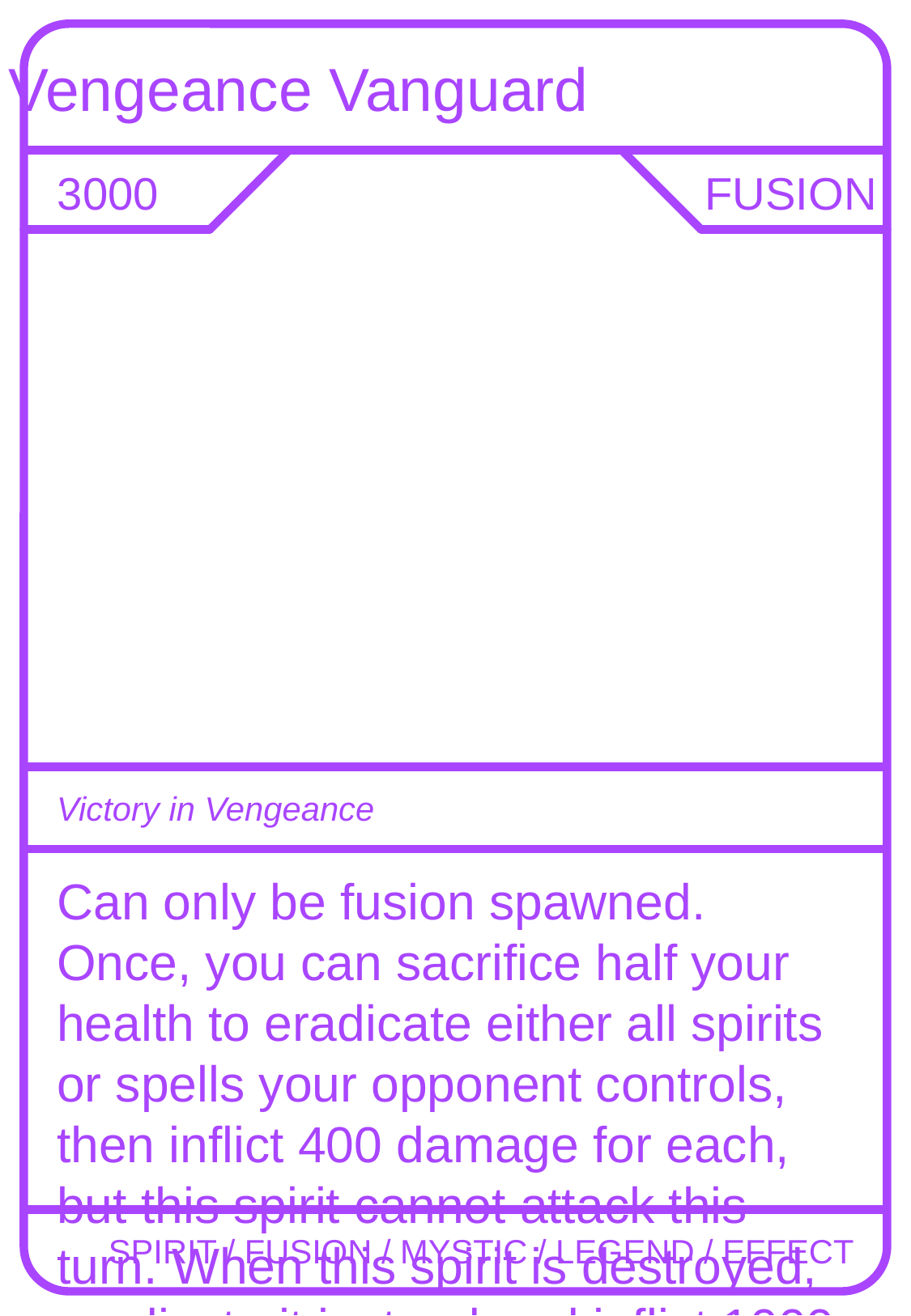

Vengeance Vanguard
3000
FUSION
Victory in Vengeance
Can only be fusion spawned. Once, you can sacrifice half your health to eradicate either all spirits or spells your opponent controls, then inflict 400 damage for each, but this spirit cannot attack this turn. When this spirit is destroyed, eradicate it instead and inflict 1000 damage.
SPIRIT / FUSION / MYSTIC / LEGEND / EFFECT